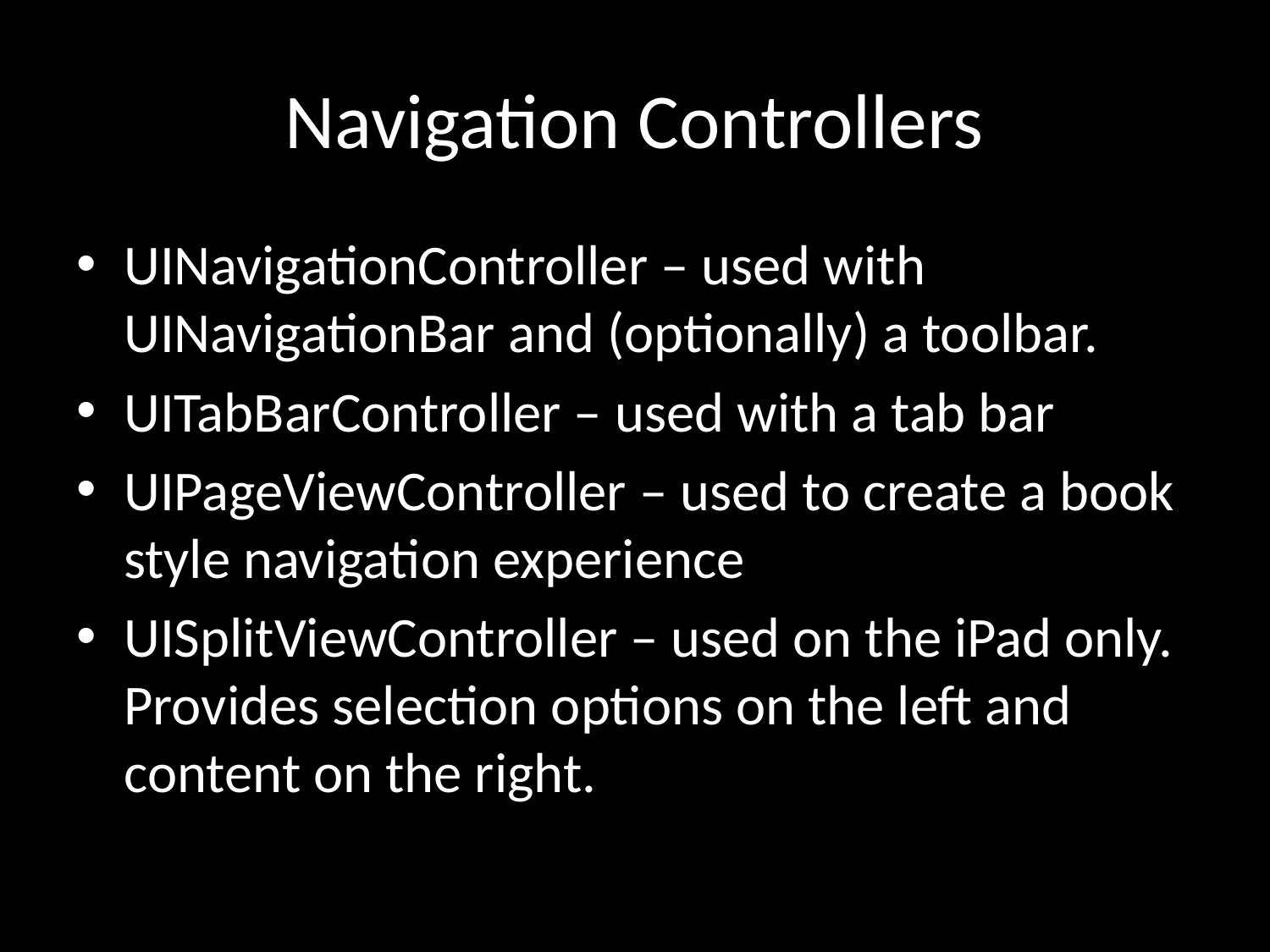

# Navigation Controllers
UINavigationController – used with UINavigationBar and (optionally) a toolbar.
UITabBarController – used with a tab bar
UIPageViewController – used to create a book style navigation experience
UISplitViewController – used on the iPad only. Provides selection options on the left and content on the right.